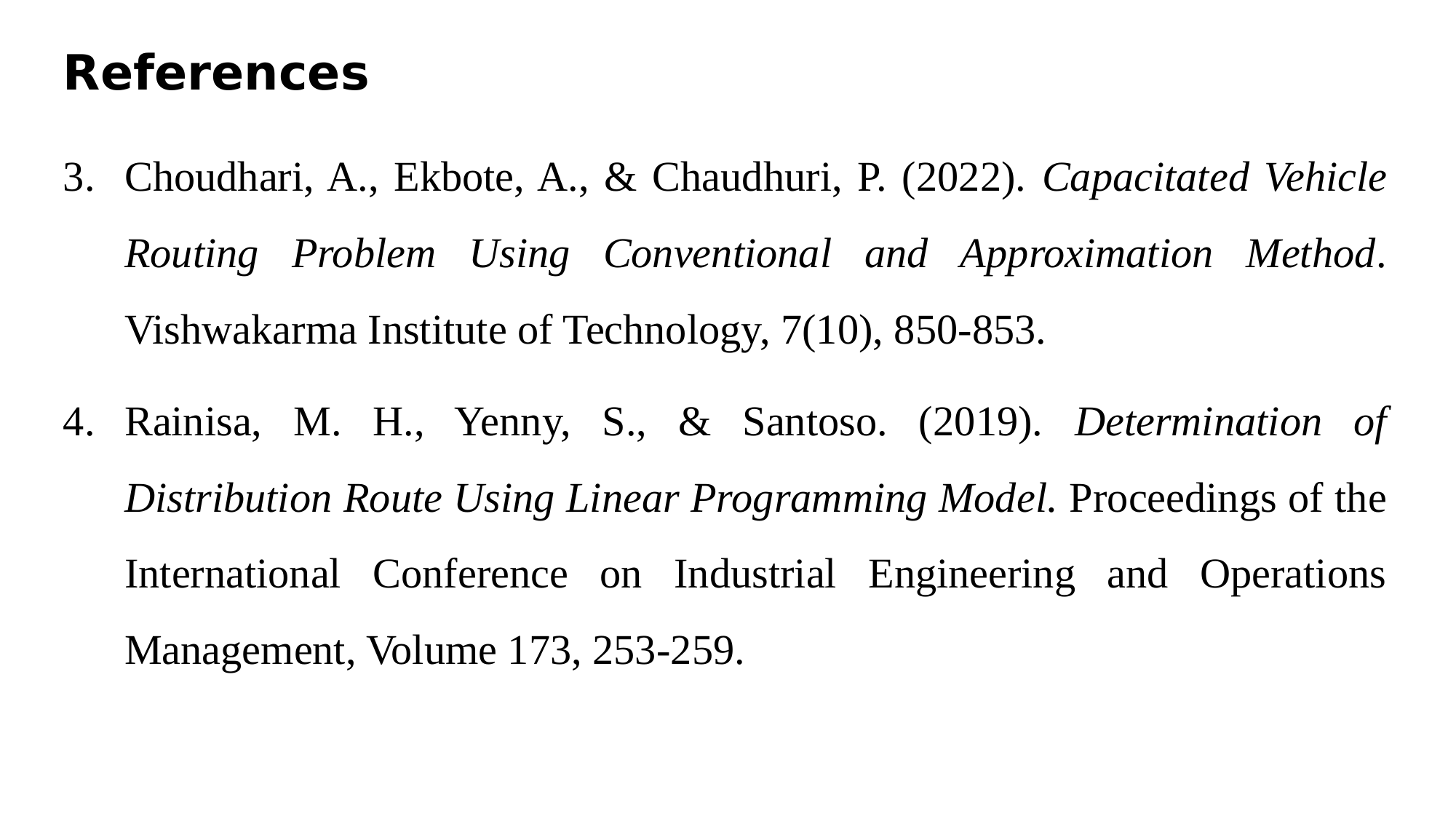

# References
Choudhari, A., Ekbote, A., & Chaudhuri, P. (2022). Capacitated Vehicle Routing Problem Using Conventional and Approximation Method. Vishwakarma Institute of Technology, 7(10), 850-853.
Rainisa, M. H., Yenny, S., & Santoso. (2019). Determination of Distribution Route Using Linear Programming Model. Proceedings of the International Conference on Industrial Engineering and Operations Management, Volume 173, 253-259.